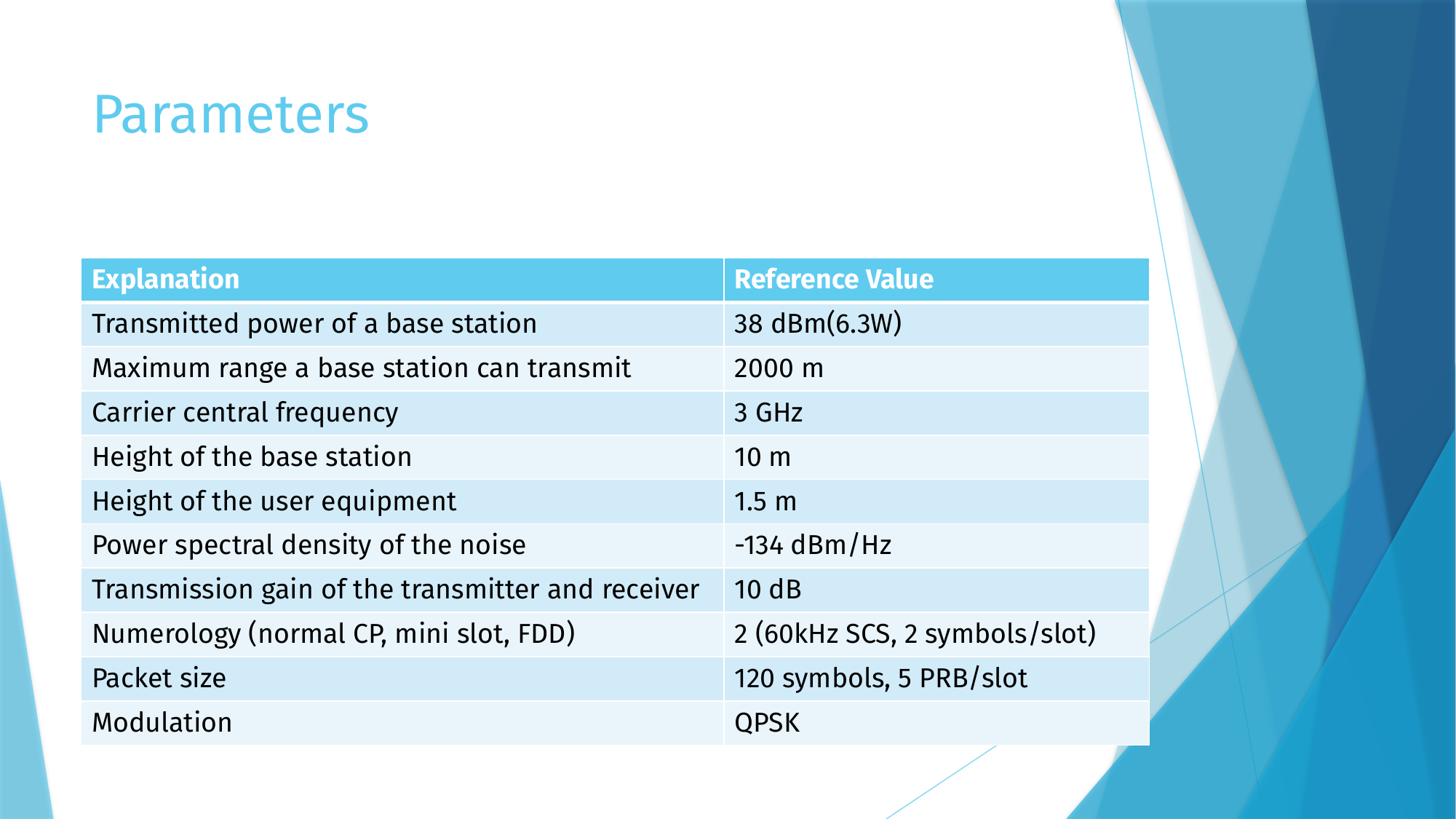

# Parameters
| Explanation | Reference Value |
| --- | --- |
| Transmitted power of a base station | 38 dBm(6.3W) |
| Maximum range a base station can transmit | 2000 m |
| Carrier central frequency | 3 GHz |
| Height of the base station | 10 m |
| Height of the user equipment | 1.5 m |
| Power spectral density of the noise | -134 dBm/Hz |
| Transmission gain of the transmitter and receiver | 10 dB |
| Numerology (normal CP, mini slot, FDD) | 2 (60kHz SCS, 2 symbols/slot) |
| Packet size | 120 symbols, 5 PRB/slot |
| Modulation | QPSK |